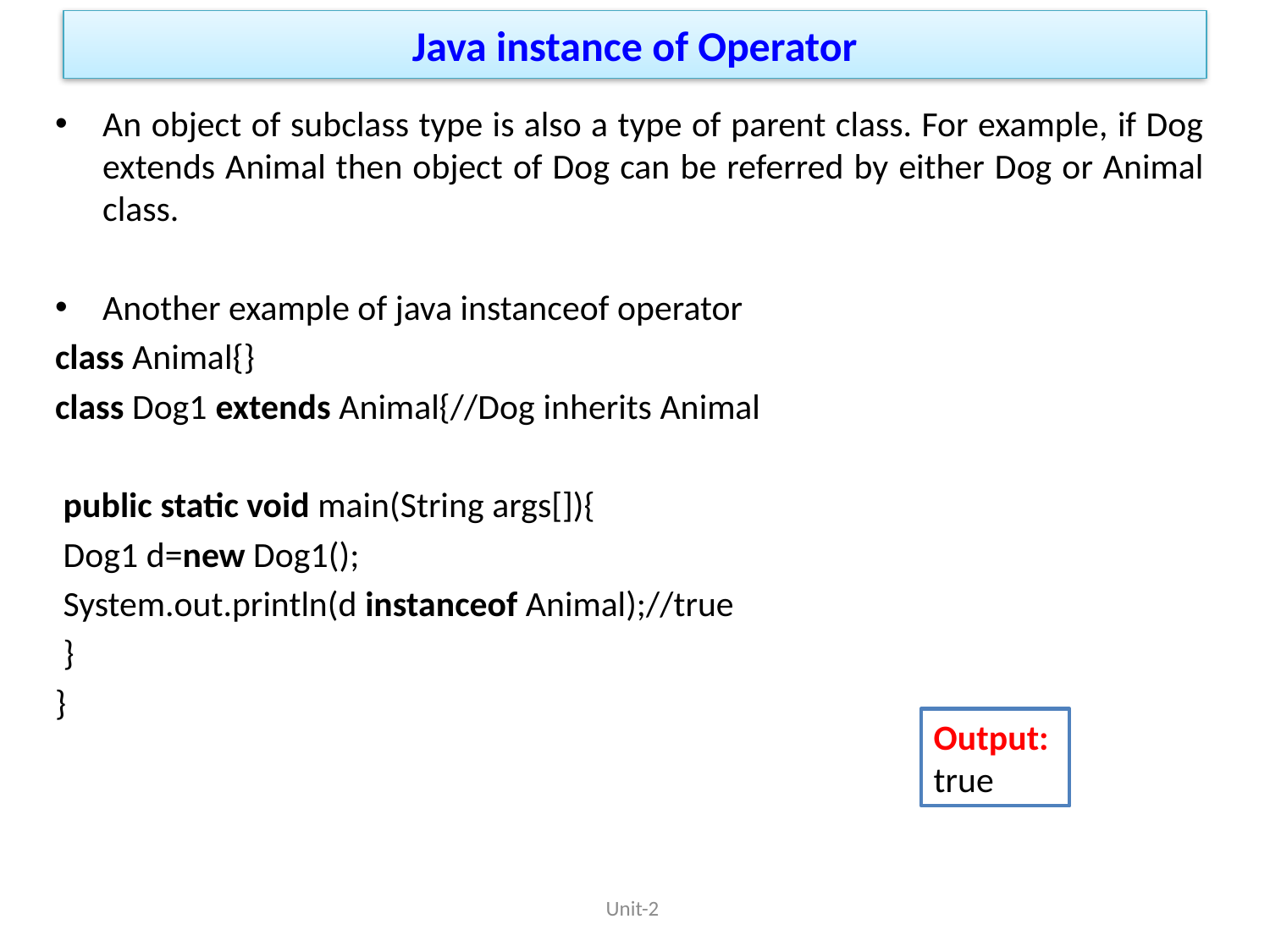

# Java instance of Operator
An object of subclass type is also a type of parent class. For example, if Dog extends Animal then object of Dog can be referred by either Dog or Animal class.

Another example of java instanceof operator
class Animal{}
class Dog1 extends Animal{//Dog inherits Animal

 public static void main(String args[]){
 Dog1 d=new Dog1();
 System.out.println(d instanceof Animal);//true
 }
}

Output:
true
Unit-2